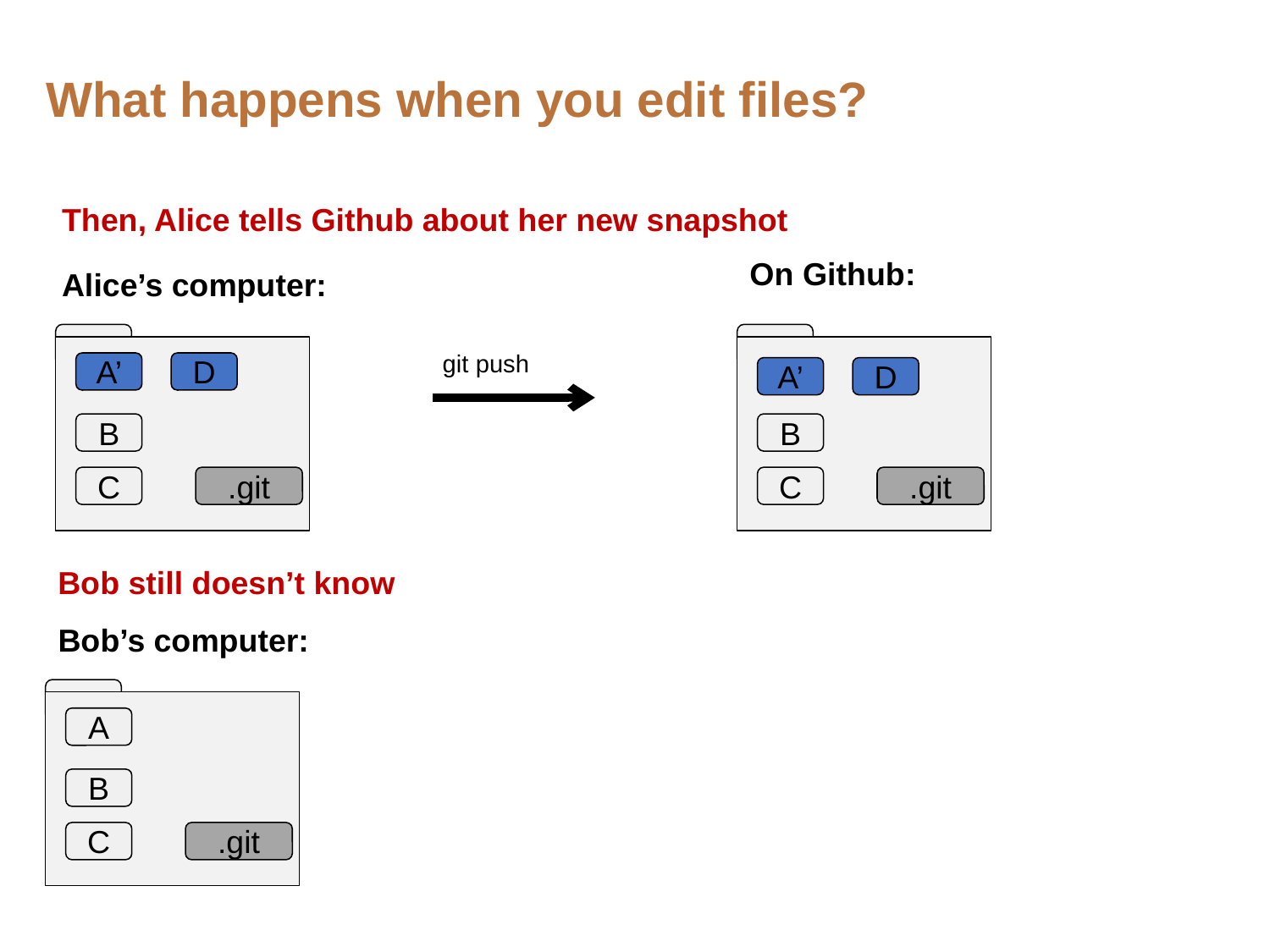

# What happens when you edit files?
Then, Alice tells Github about her new snapshot
On Github:
Alice’s computer:

git push
A’
D
A’
D
B
B
C
.git
C
.git
Bob still doesn’t know
Bob’s computer:

A
B
C
.git